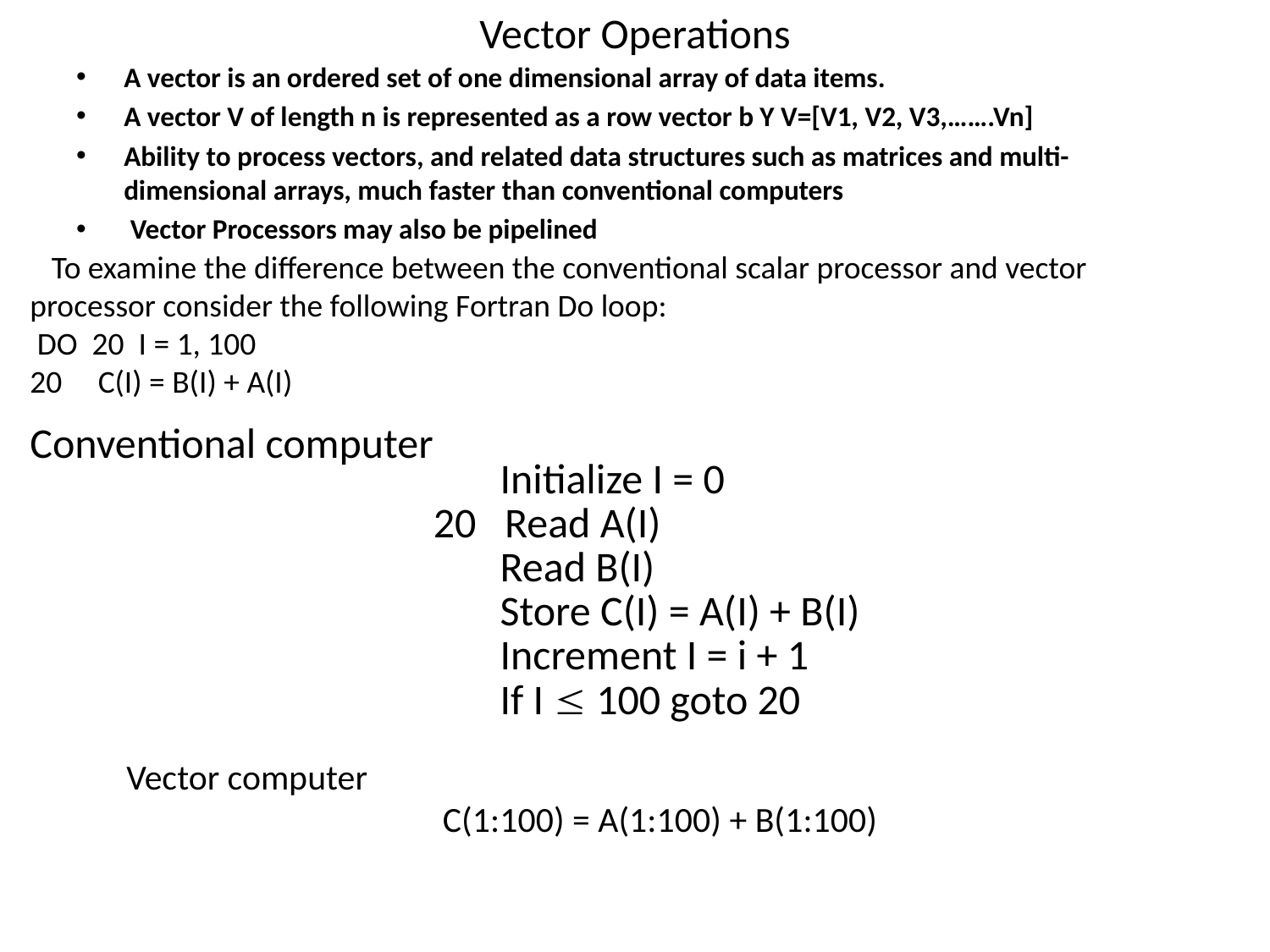

# Vector Operations
A vector is an ordered set of one dimensional array of data items.
A vector V of length n is represented as a row vector b Y V=[V1, V2, V3,…….Vn]
Ability to process vectors, and related data structures such as matrices and multi-dimensional arrays, much faster than conventional computers
 Vector Processors may also be pipelined
   To examine the difference between the conventional scalar processor and vector processor consider the following Fortran Do loop:
 DO  20  I = 1, 100
20     C(I) = B(I) + A(I)
Conventional computer
       Initialize I = 0
20   Read A(I)
       Read B(I)
       Store C(I) = A(I) + B(I)
       Increment I = i + 1
       If I ≤ 100 goto 20
Vector computer
C(1:100) = A(1:100) + B(1:100)